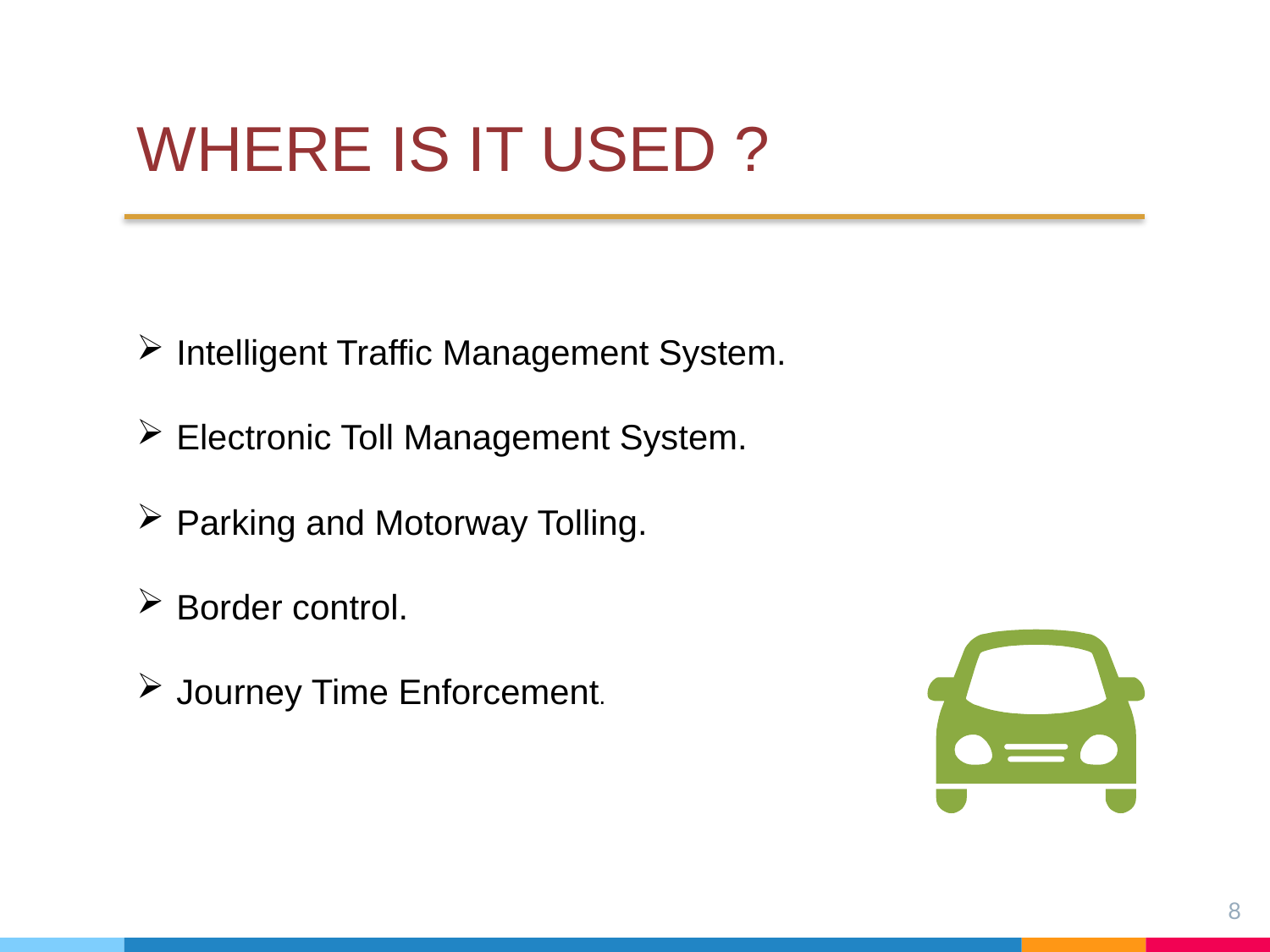

# WHERE IS IT USED ?
Intelligent Traffic Management System.

Electronic Toll Management System.

Parking and Motorway Tolling.

Border control.

Journey Time Enforcement.

8